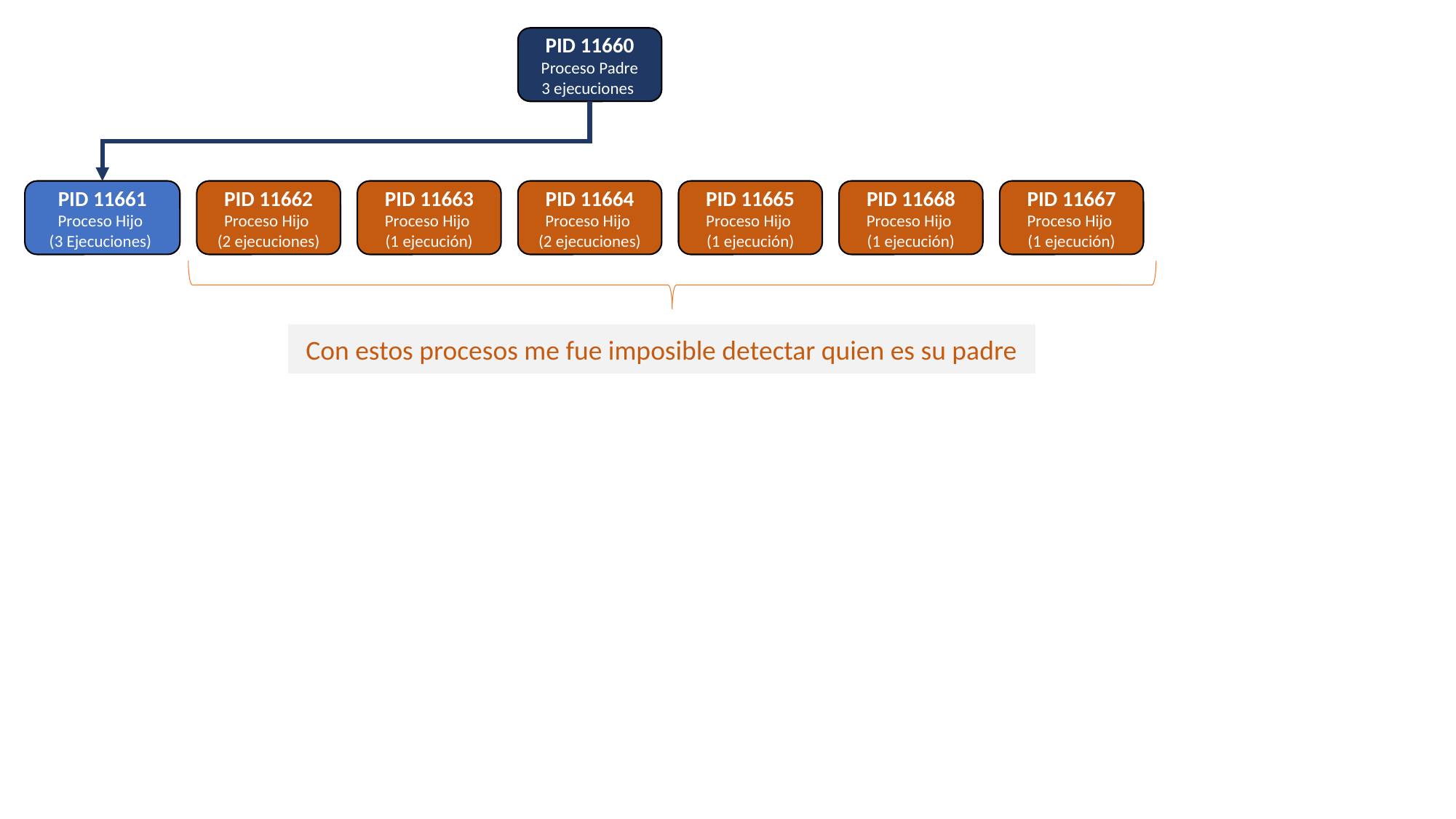

PID 11660
Proceso Padre
3 ejecuciones
PID 11668
Proceso Hijo
(1 ejecución)
PID 11667
Proceso Hijo
(1 ejecución)
PID 11665
Proceso Hijo
(1 ejecución)
PID 11662
Proceso Hijo
(2 ejecuciones)
PID 11663
Proceso Hijo
(1 ejecución)
PID 11664
Proceso Hijo
(2 ejecuciones)
PID 11661
Proceso Hijo
(3 Ejecuciones)
Con estos procesos me fue imposible detectar quien es su padre